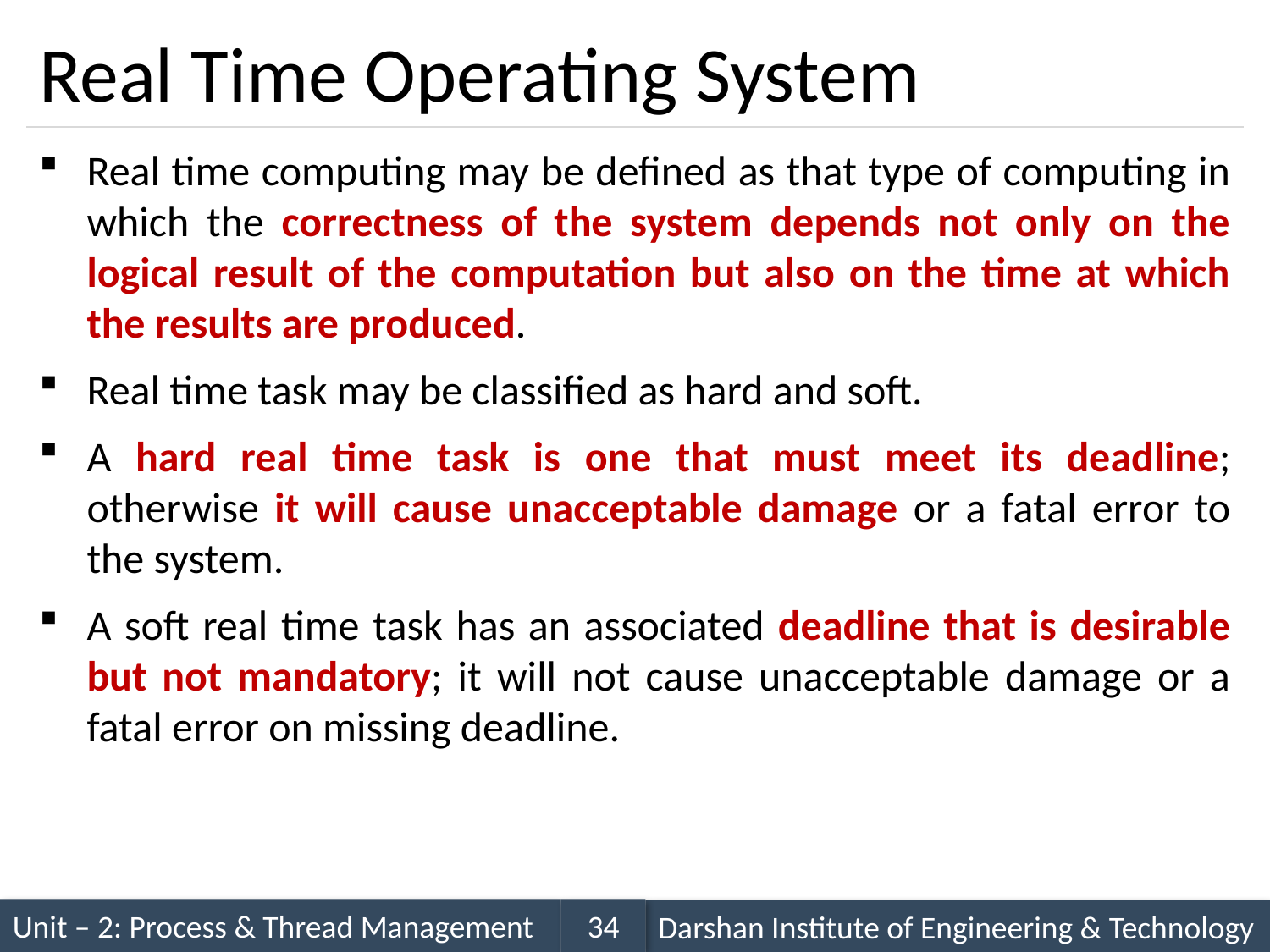

# Real Time Operating System
Real time computing may be defined as that type of computing in which the correctness of the system depends not only on the logical result of the computation but also on the time at which the results are produced.
Real time task may be classified as hard and soft.
A hard real time task is one that must meet its deadline; otherwise it will cause unacceptable damage or a fatal error to the system.
A soft real time task has an associated deadline that is desirable but not mandatory; it will not cause unacceptable damage or a fatal error on missing deadline.